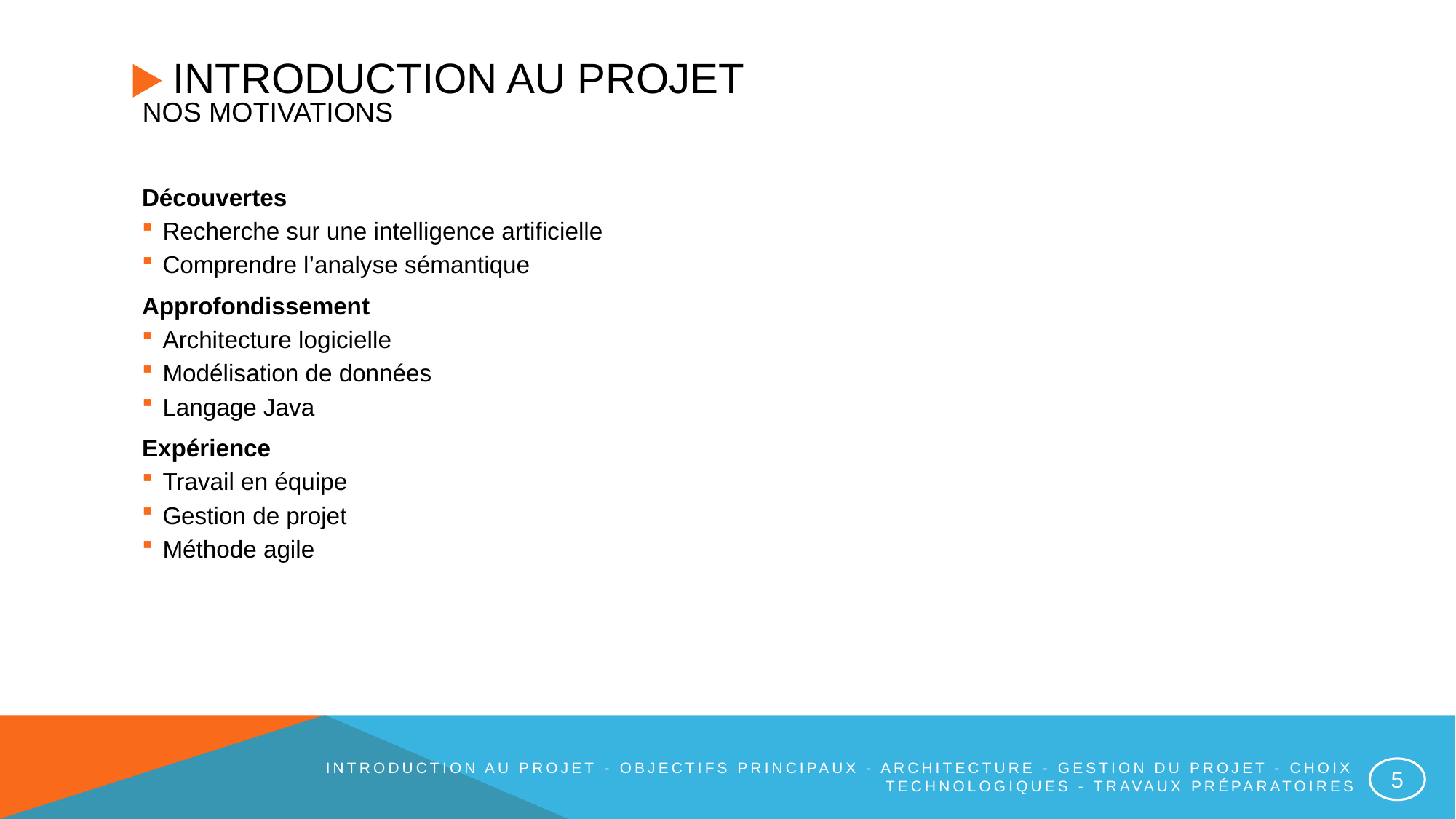

# Introduction au projet
Nos motivations

Découvertes
Recherche sur une intelligence artificielle
Comprendre l’analyse sémantique
Approfondissement
Architecture logicielle
Modélisation de données
Langage Java
Expérience
Travail en équipe
Gestion de projet
Méthode agile

Introduction au projet - Objectifs principaux - Architecture - Gestion du projet - Choix technologiques - Travaux préparatoires